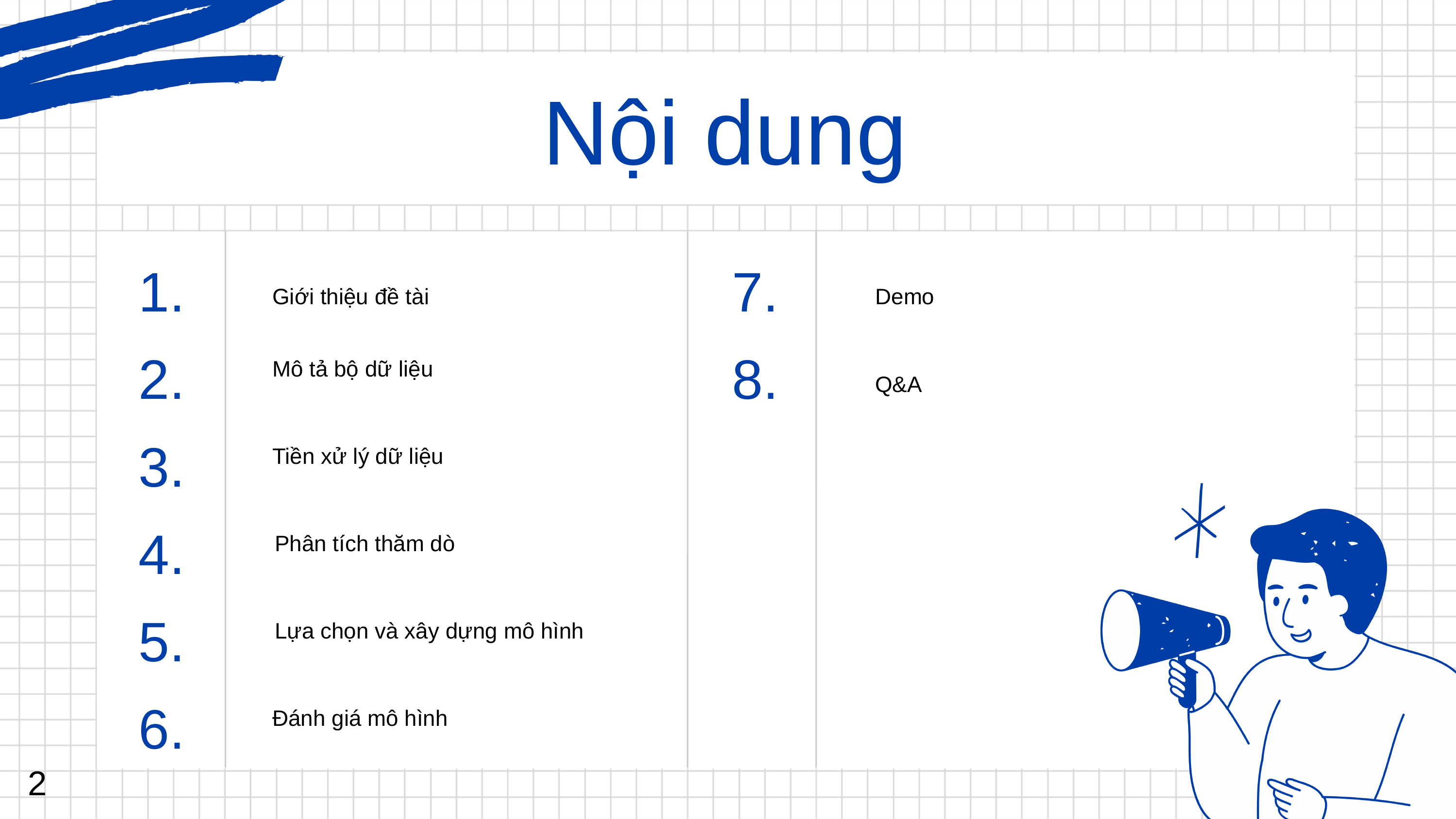

Nội dung

1.
7.
Giới thiệu đề tài
Mô tả bộ dữ liệu
Tiền xử lý dữ liệu
Phân tích thăm dò
Lựa chọn và xây dựng mô hình
Đánh giá mô hình
Demo
Q&A

2.
8.
3.

4.
5.
6.
2